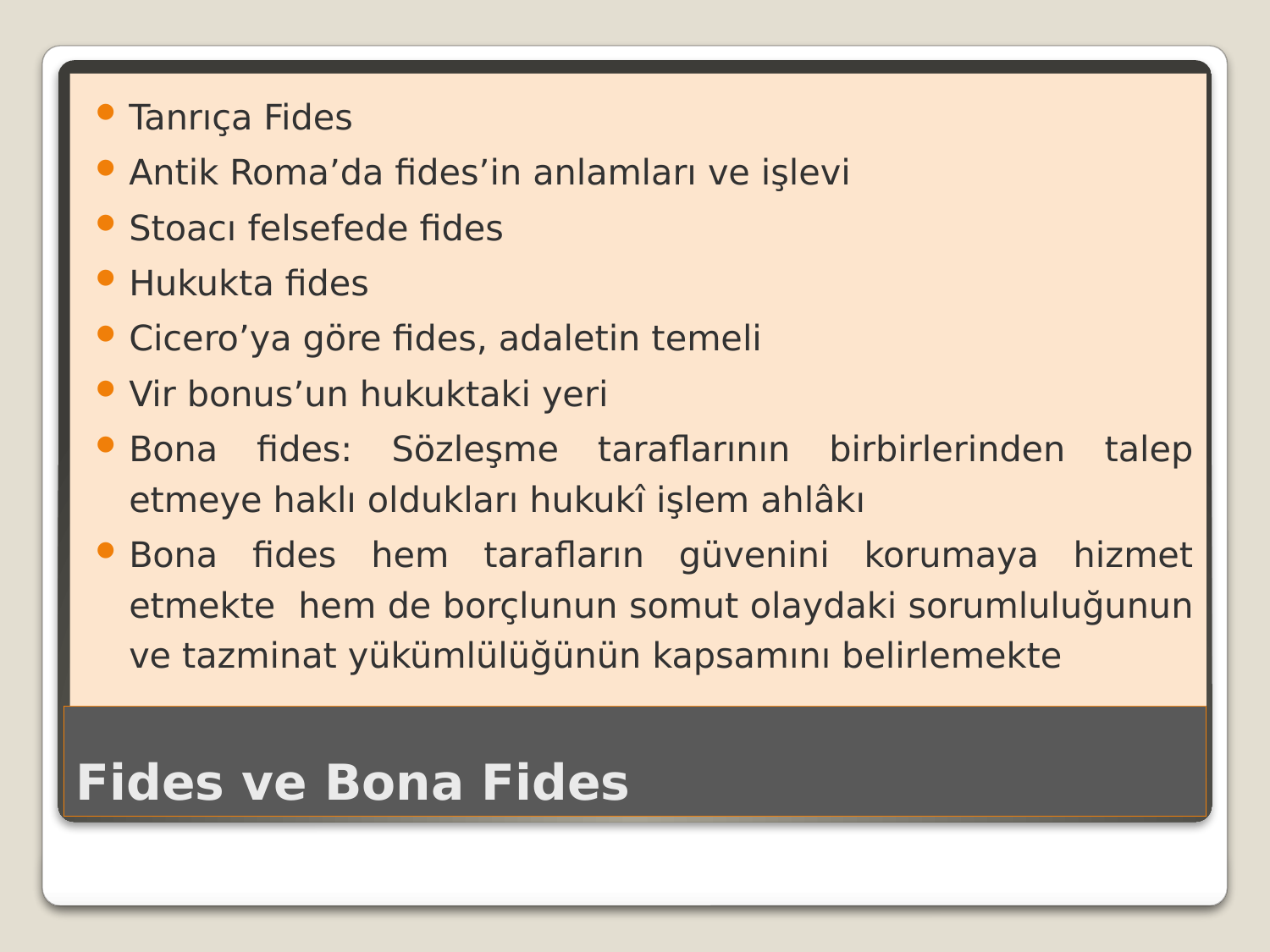

Tanrıça Fides
Antik Roma’da fides’in anlamları ve işlevi
Stoacı felsefede fides
Hukukta fides
Cicero’ya göre fides, adaletin temeli
Vir bonus’un hukuktaki yeri
Bona fides: Sözleşme taraflarının birbirlerinden talep etmeye haklı oldukları hukukî işlem ahlâkı
Bona fides hem tarafların güvenini korumaya hizmet etmekte  hem de borçlunun somut olaydaki sorumluluğunun ve tazminat yükümlülüğünün kapsamını belirlemekte

# Fides ve Bona Fides